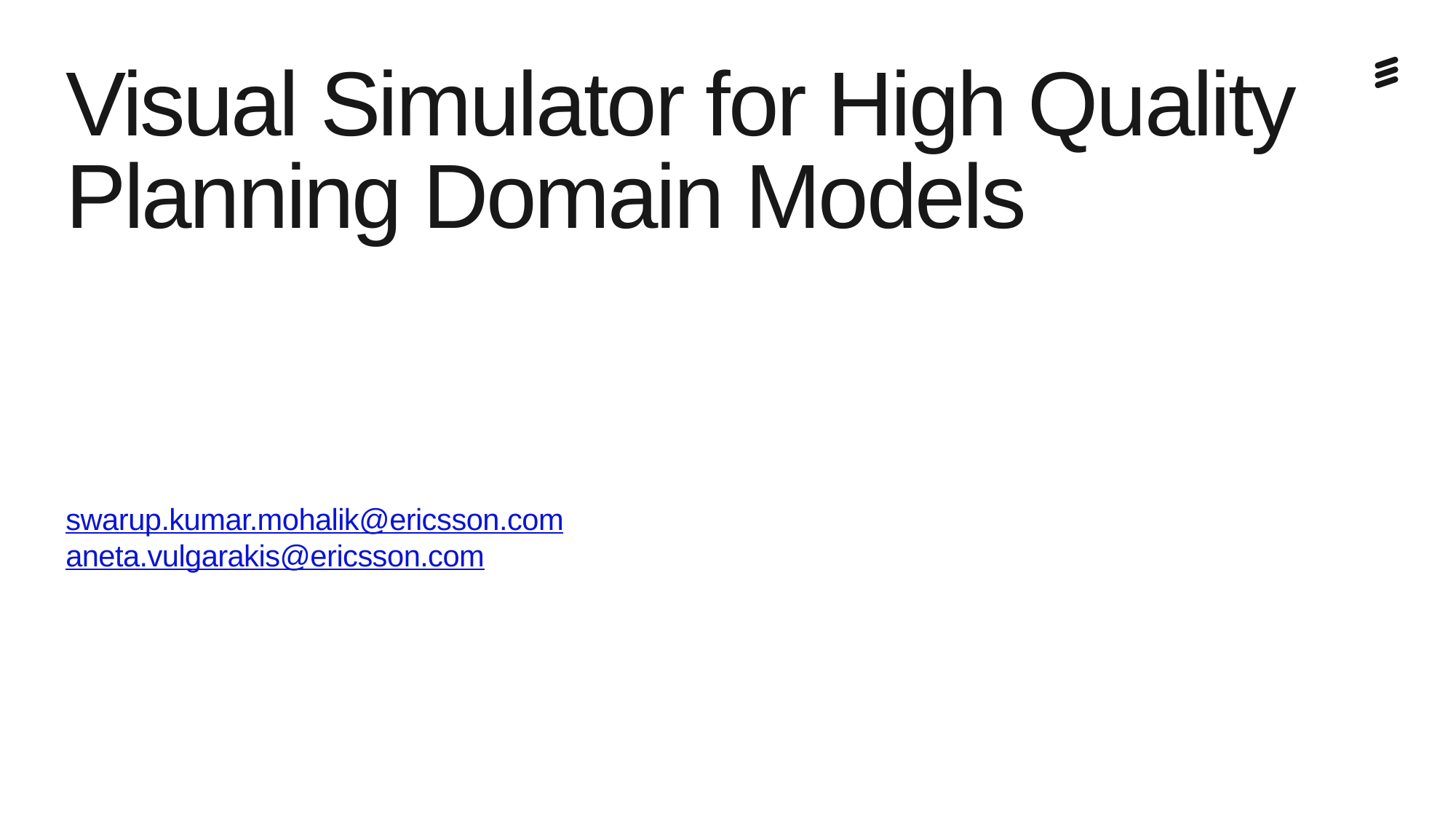

# Visual Simulator for High Quality Planning Domain Models
swarup.kumar.mohalik@ericsson.com
aneta.vulgarakis@ericsson.com